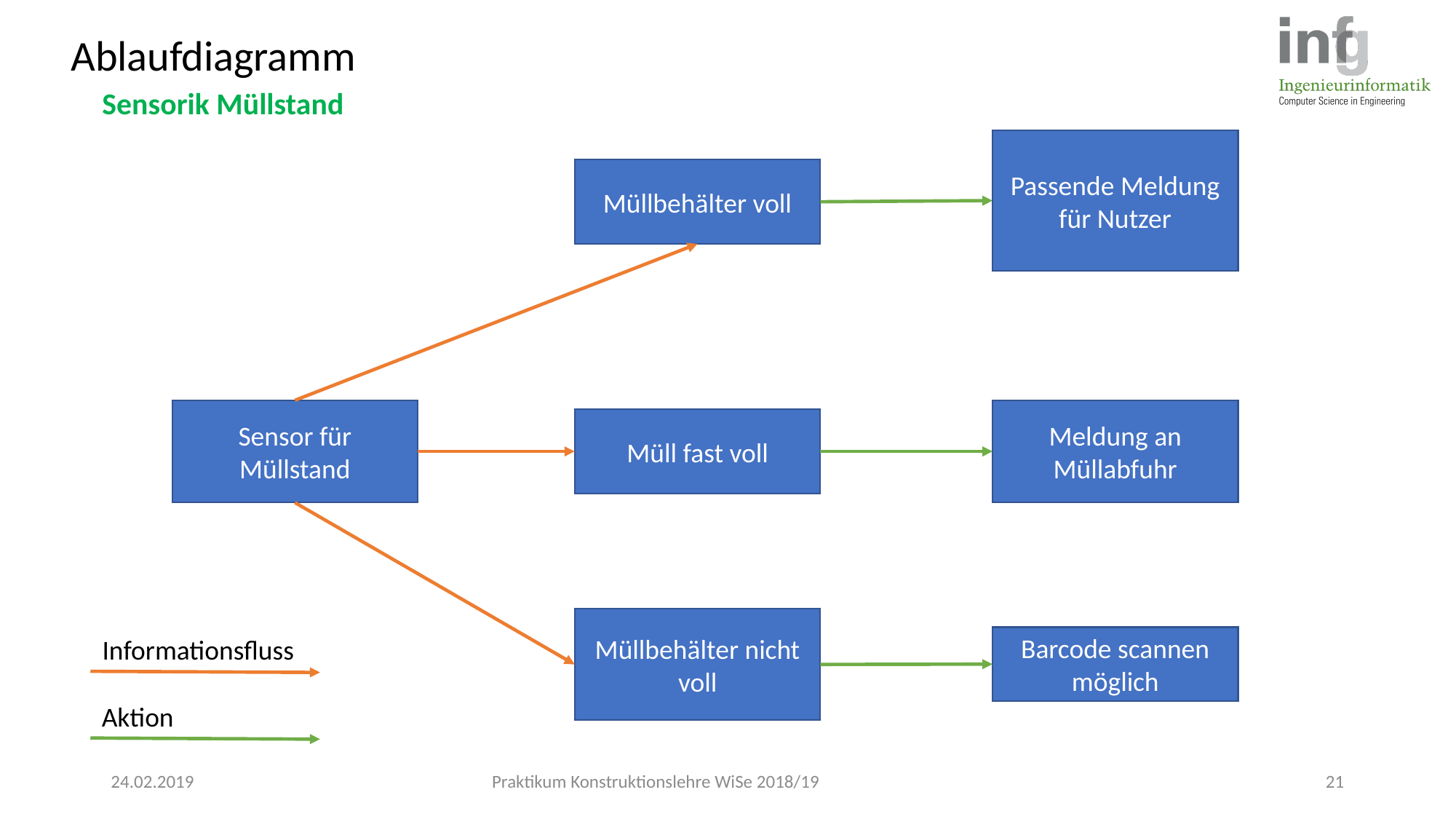

# Ablaufdiagramm
Sensorik Müllstand
Passende Meldung für Nutzer
Sensor für Müllstand
Meldung an Müllabfuhr
Müll fast voll
Müllbehälter nicht voll
Barcode scannen möglich
Müllbehälter voll
Informationsfluss
Aktion
24.02.2019
Praktikum Konstruktionslehre WiSe 2018/19
21